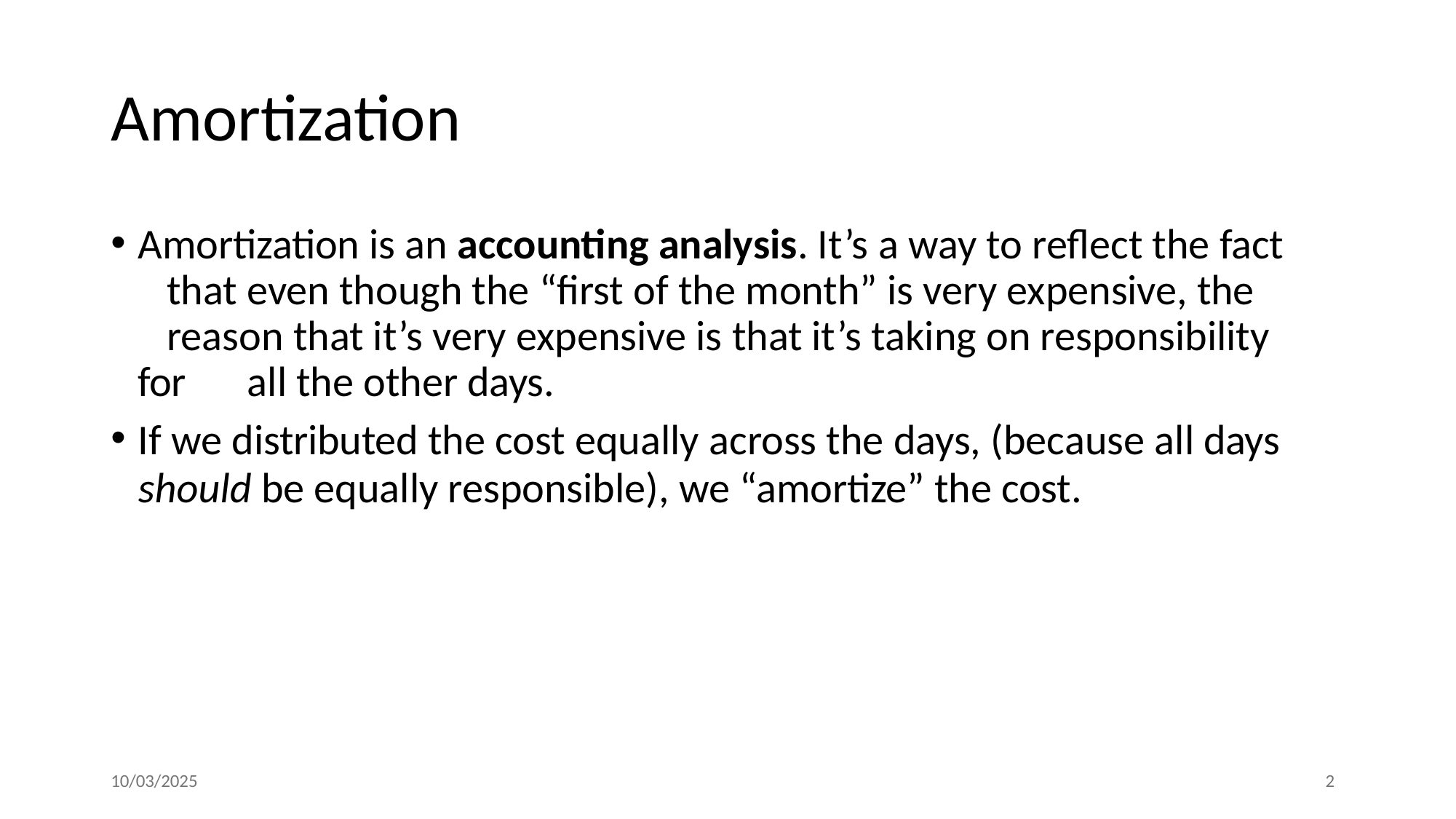

# Amortization
Amortization is an accounting analysis. It’s a way to reflect the fact 	that even though the “first of the month” is very expensive, the 	reason that it’s very expensive is that it’s taking on responsibility for 	all the other days.
If we distributed the cost equally across the days, (because all days
should be equally responsible), we “amortize” the cost.
10/03/2025
2